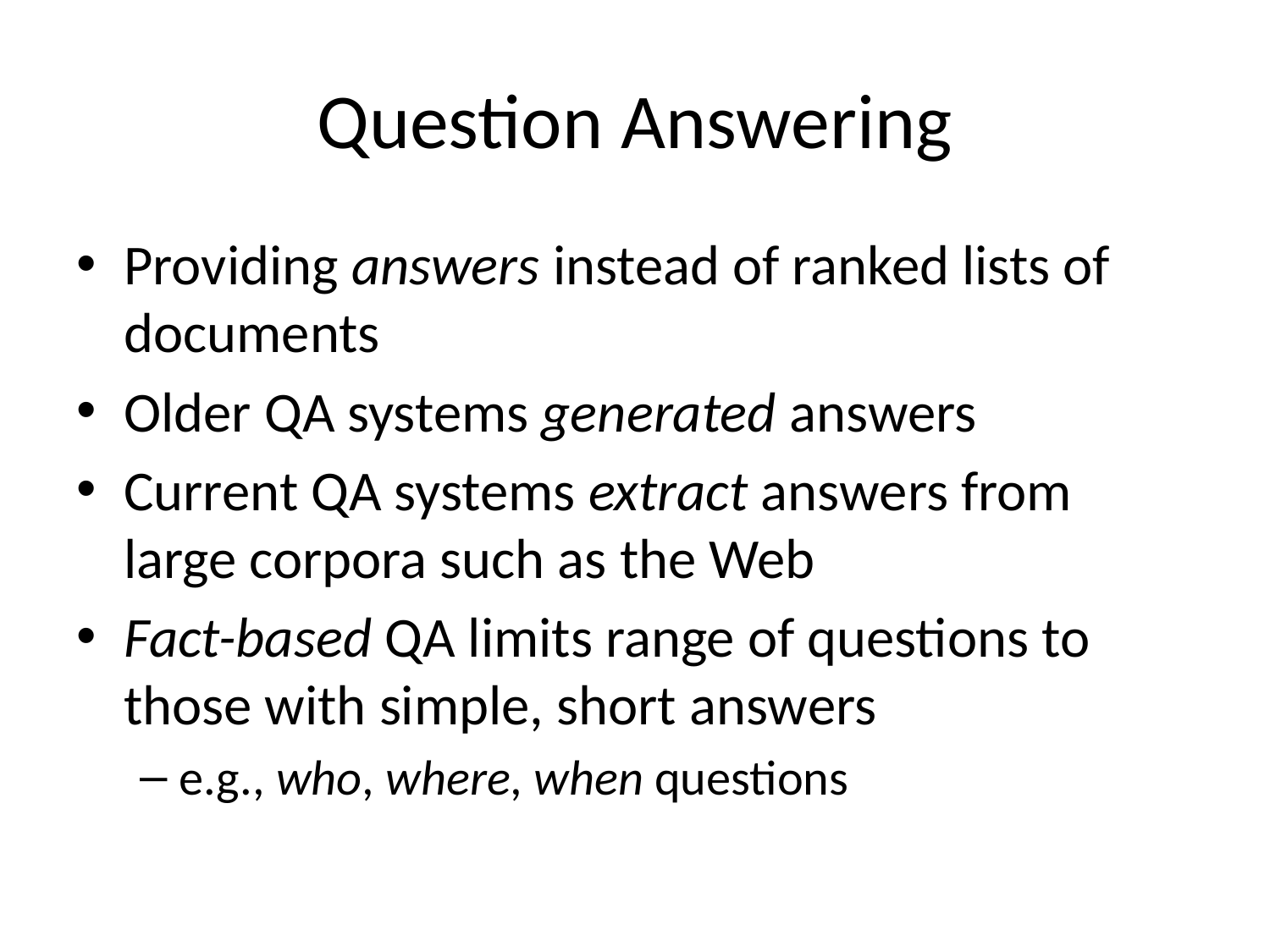

# Question Answering
Providing answers instead of ranked lists of documents
Older QA systems generated answers
Current QA systems extract answers from large corpora such as the Web
Fact-based QA limits range of questions to those with simple, short answers
e.g., who, where, when questions